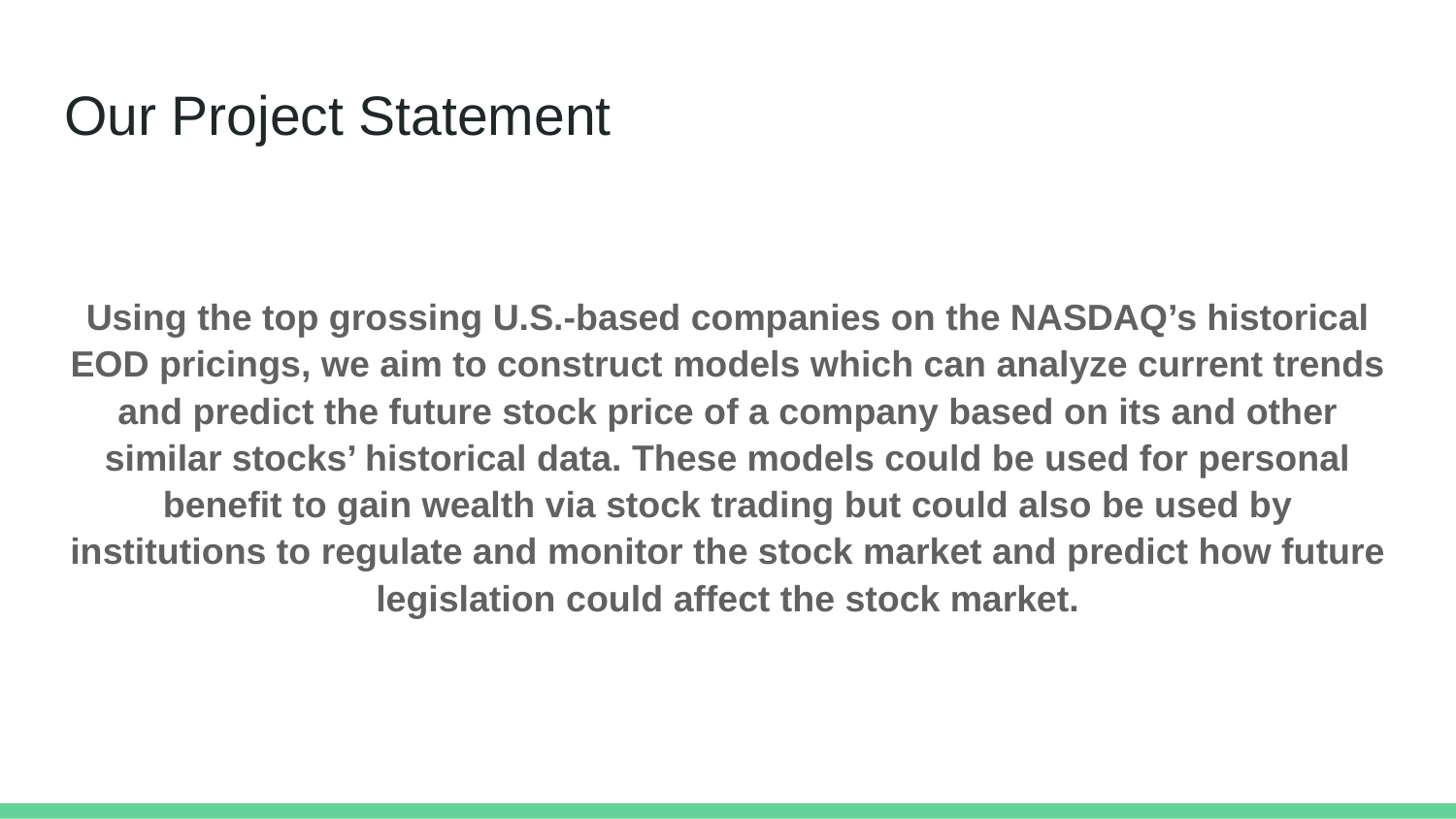

# Our Project Statement
Using the top grossing U.S.-based companies on the NASDAQ’s historical EOD pricings, we aim to construct models which can analyze current trends and predict the future stock price of a company based on its and other similar stocks’ historical data. These models could be used for personal benefit to gain wealth via stock trading but could also be used by institutions to regulate and monitor the stock market and predict how future legislation could affect the stock market.